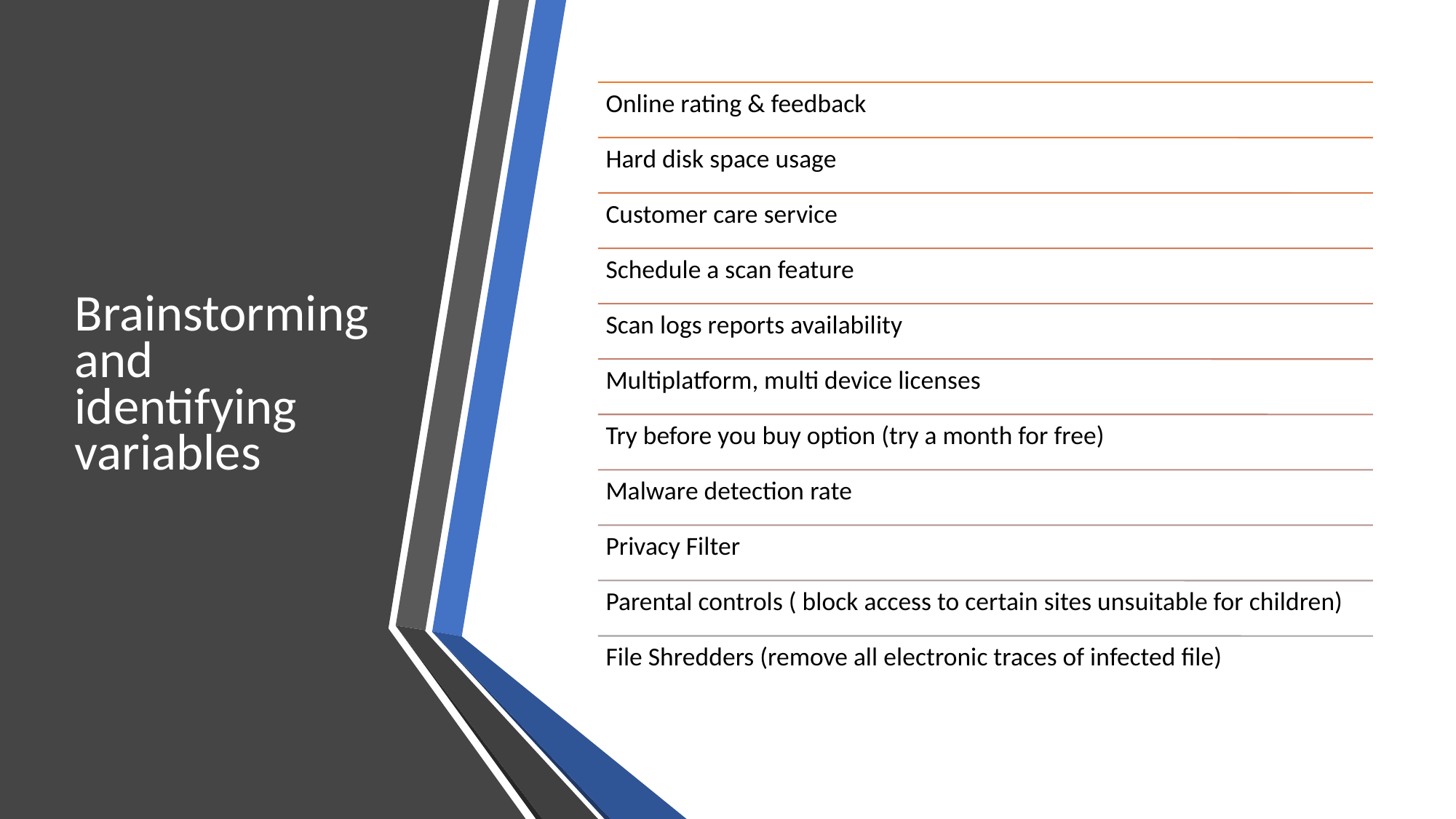

# Brainstorming and identifying variables
Online rating & feedback
Hard disk space usage
Customer care service
Schedule a scan feature
Scan logs reports availability
Multiplatform, multi device licenses
Try before you buy option (try a month for free)
Malware detection rate
Privacy Filter
Parental controls ( block access to certain sites unsuitable for children)
File Shredders (remove all electronic traces of infected file)